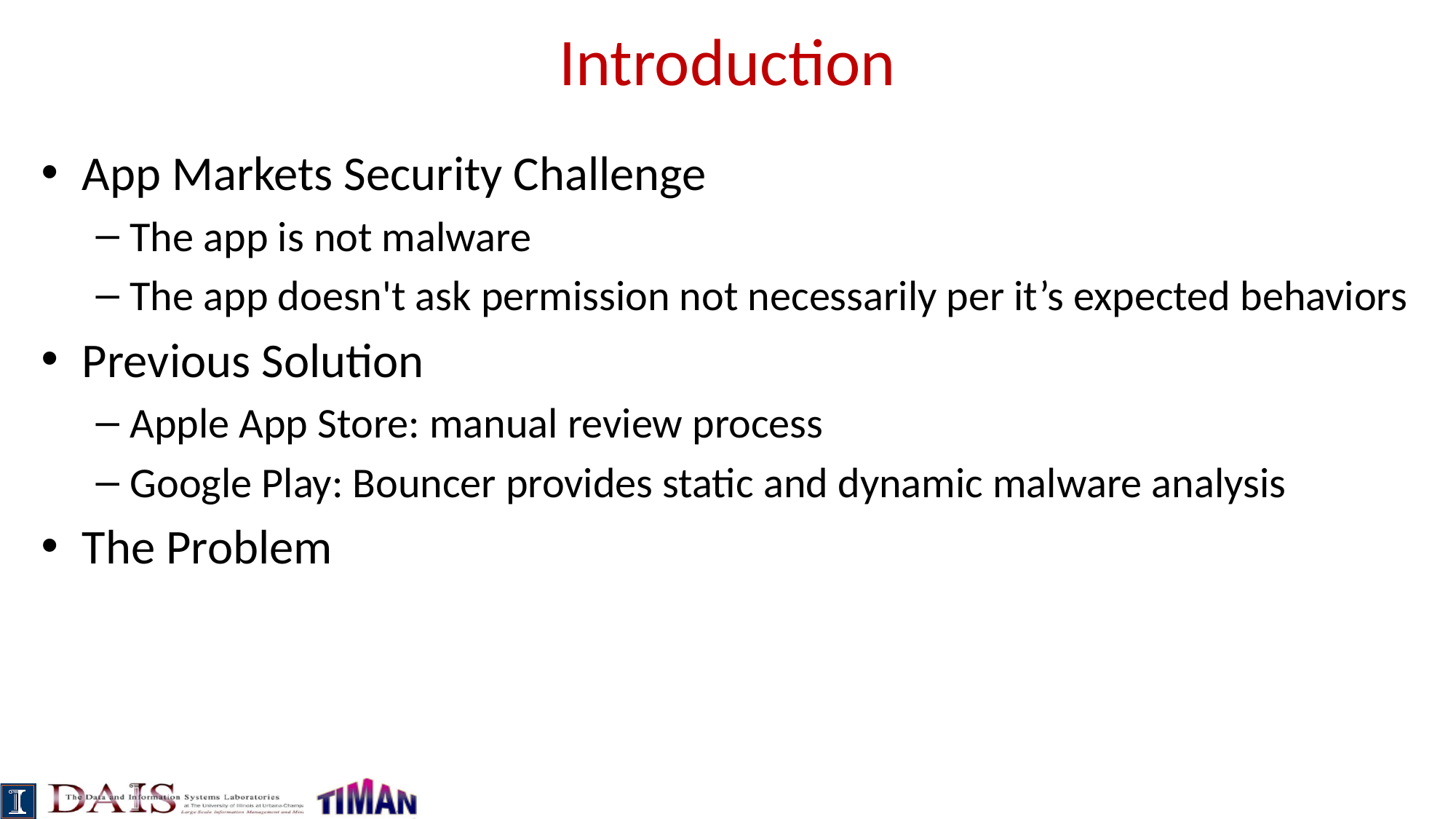

# Introduction
App Markets Security Challenge
The app is not malware
The app doesn't ask permission not necessarily per it’s expected behaviors
Previous Solution
Apple App Store: manual review process
Google Play: Bouncer provides static and dynamic malware analysis
The Problem